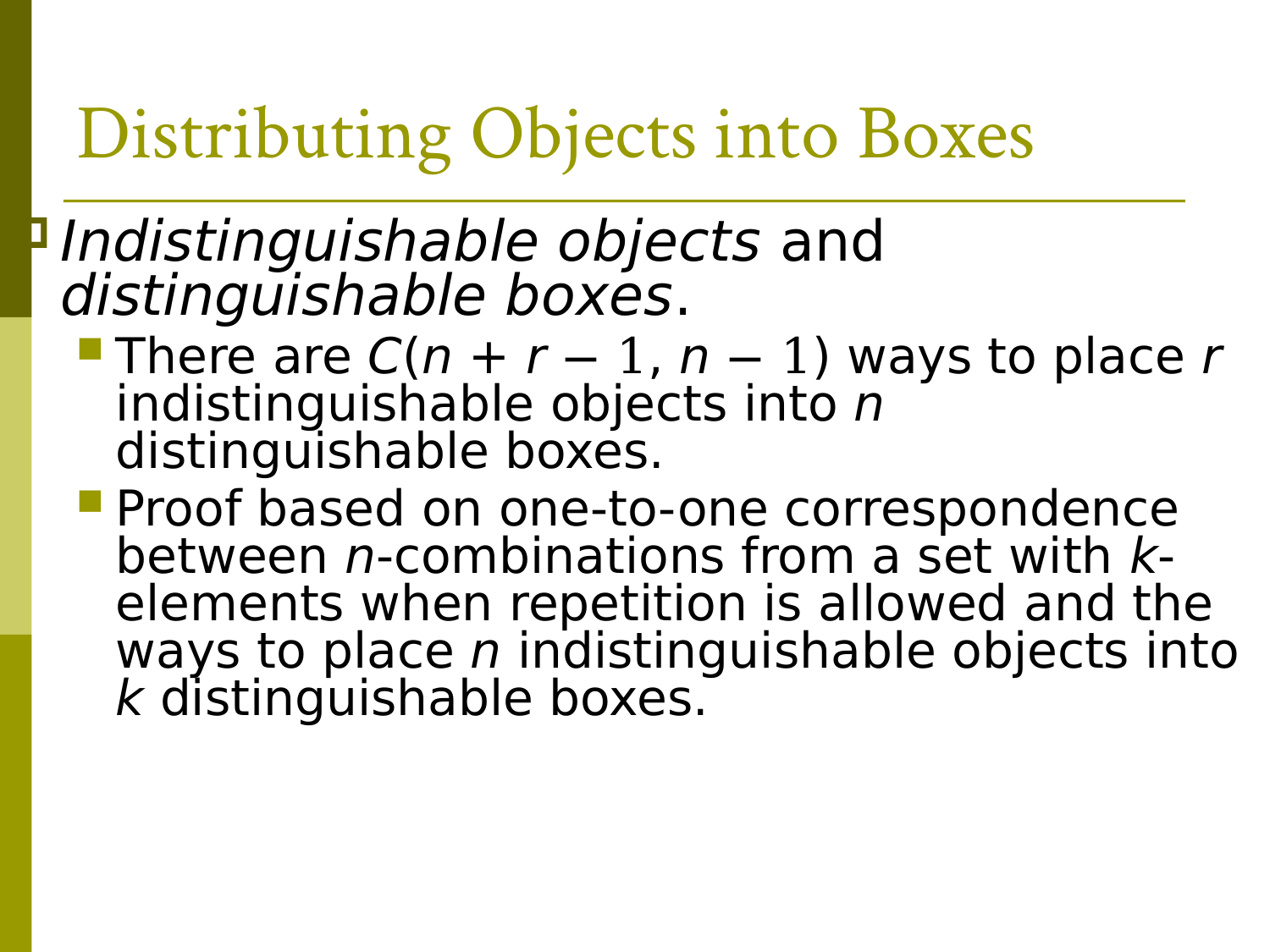

# Distributing Objects into Boxes
Indistinguishable objects and distinguishable boxes.
There are C(n + r − 1, n − 1) ways to place r indistinguishable objects into n distinguishable boxes.
Proof based on one-to-one correspondence between n-combinations from a set with k-elements when repetition is allowed and the ways to place n indistinguishable objects into k distinguishable boxes.